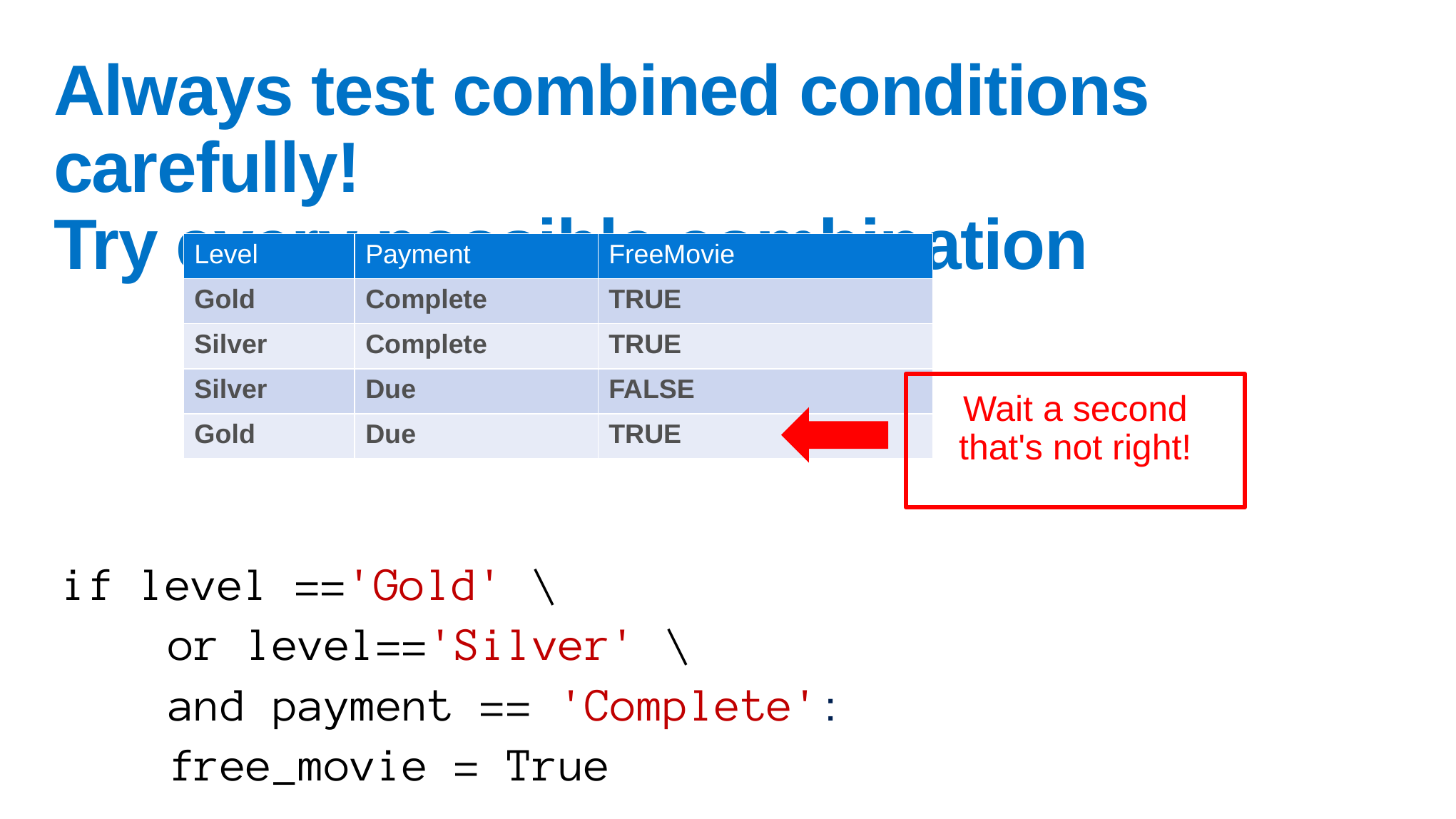

# Always test combined conditions carefully! Try every possible combination
| Level | Payment | FreeMovie |
| --- | --- | --- |
| Gold | Complete | TRUE |
| Silver | Complete | TRUE |
| Silver | Due | FALSE |
| Gold | Due | TRUE |
Wait a second that's not right!

if level =='Gold' \
	or level=='Silver' \
	and payment == 'Complete':
	free_movie = True